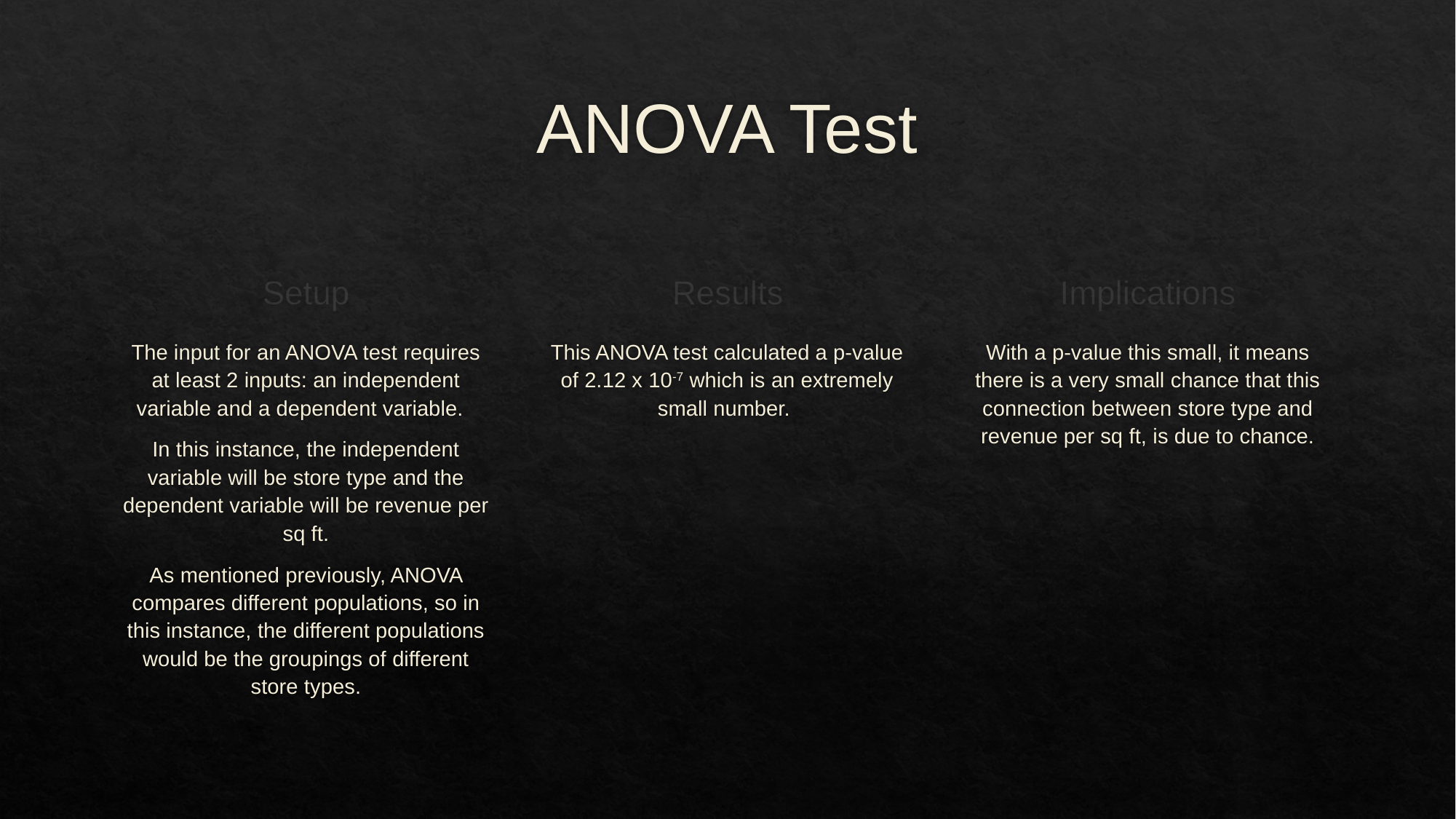

# ANOVA Test
Results
Setup
Implications
With a p-value this small, it means there is a very small chance that this connection between store type and revenue per sq ft, is due to chance.
The input for an ANOVA test requires at least 2 inputs: an independent variable and a dependent variable.
In this instance, the independent variable will be store type and the dependent variable will be revenue per sq ft.
As mentioned previously, ANOVA compares different populations, so in this instance, the different populations would be the groupings of different store types.
This ANOVA test calculated a p-value of 2.12 x 10-7 which is an extremely small number.